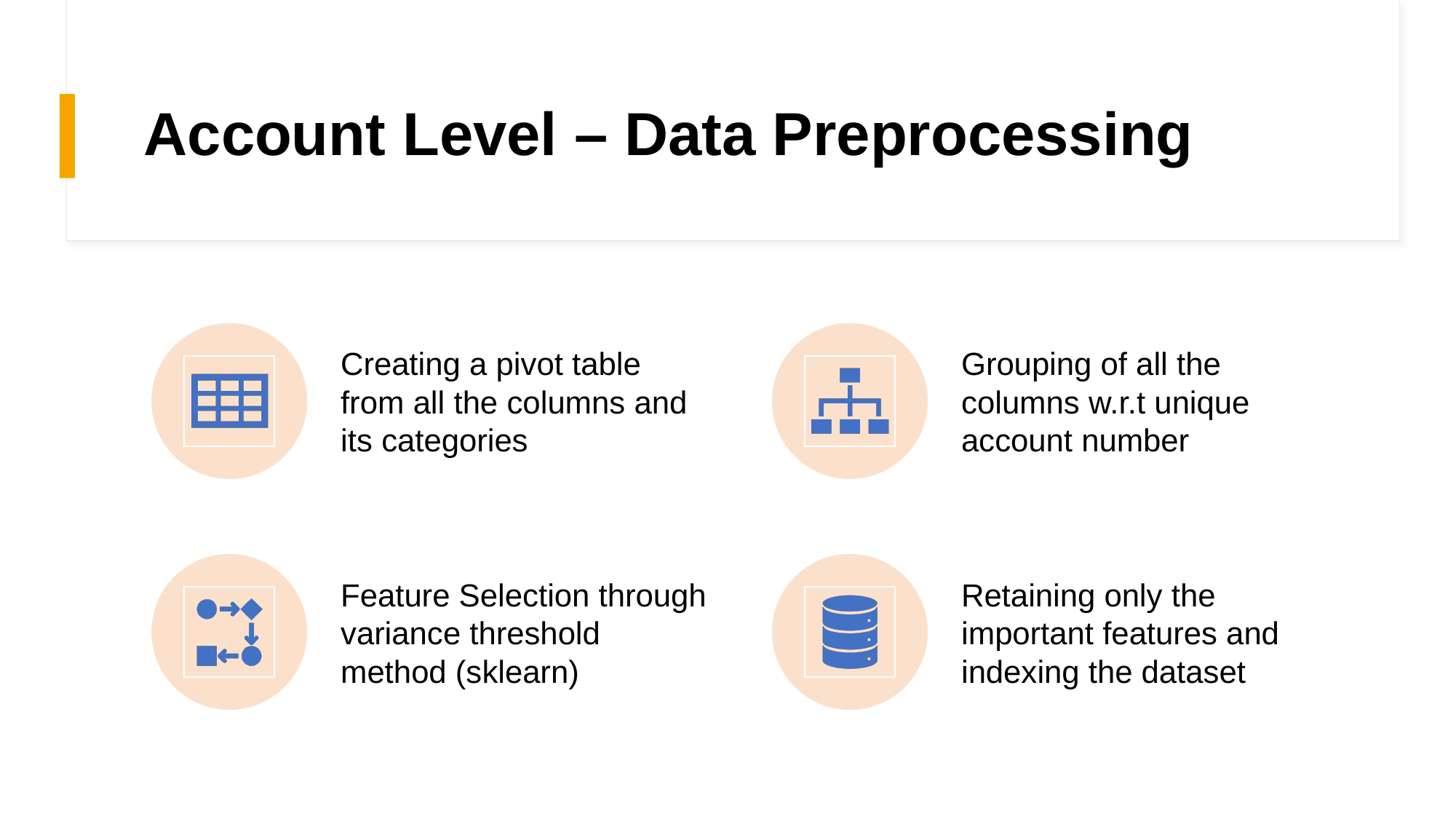

# Account Level – Data Preprocessing
Creating a pivot table from all the columns and its categories
Grouping of all the columns w.r.t unique account number
Feature Selection through variance threshold method (sklearn)
Retaining only the important features and indexing the dataset